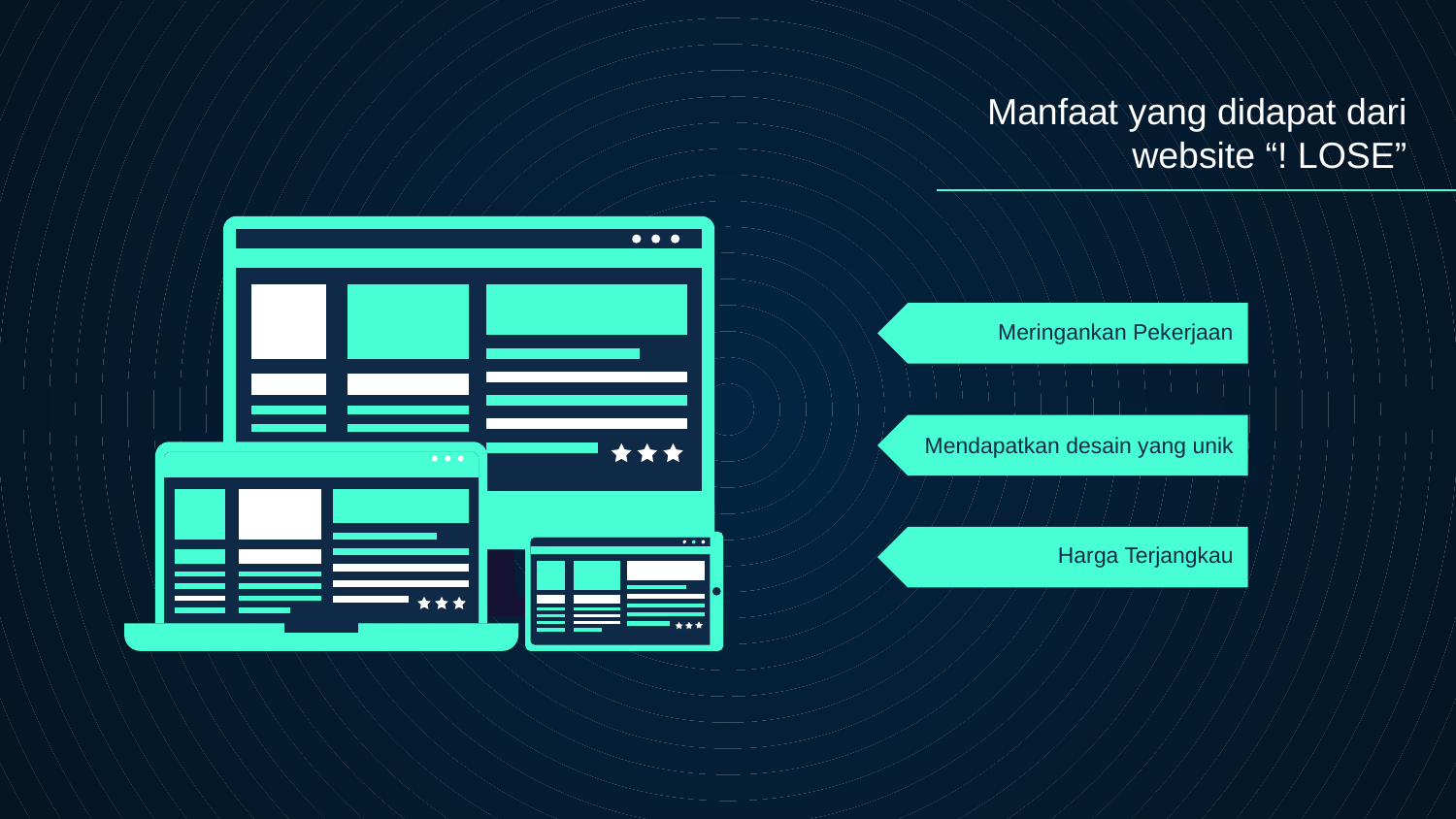

Manfaat yang didapat dari website “! LOSE”

# Meringankan Pekerjaan

Mendapatkan desain yang unik

Harga Terjangkau